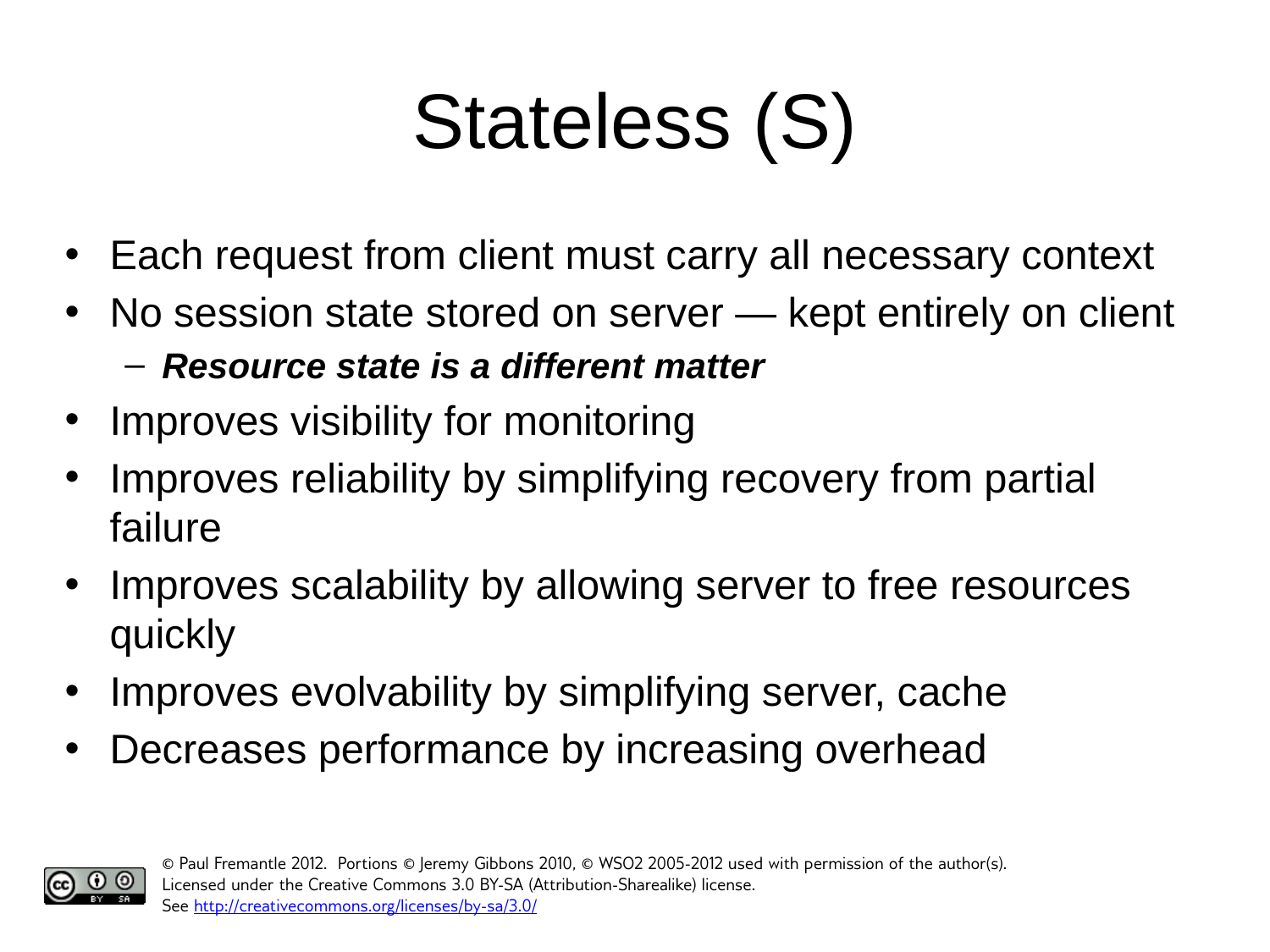

# Stateless (S)
Each request from client must carry all necessary context
No session state stored on server — kept entirely on client
Resource state is a different matter
Improves visibility for monitoring
Improves reliability by simplifying recovery from partial failure
Improves scalability by allowing server to free resources quickly
Improves evolvability by simplifying server, cache
Decreases performance by increasing overhead